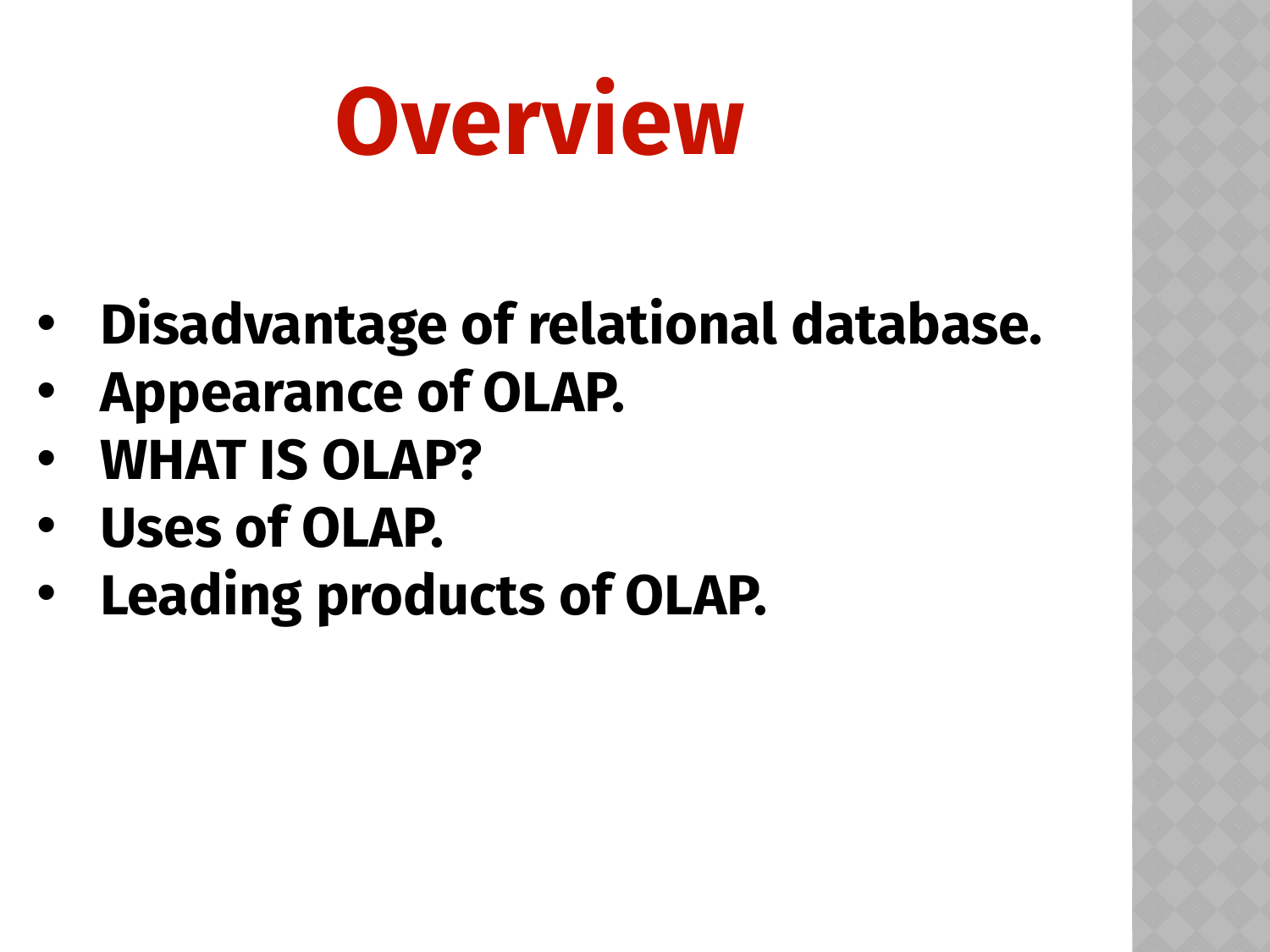

Overview

Disadvantage of relational database.
Appearance of OLAP.
WHAT IS OLAP?
Uses of OLAP.
Leading products of OLAP.